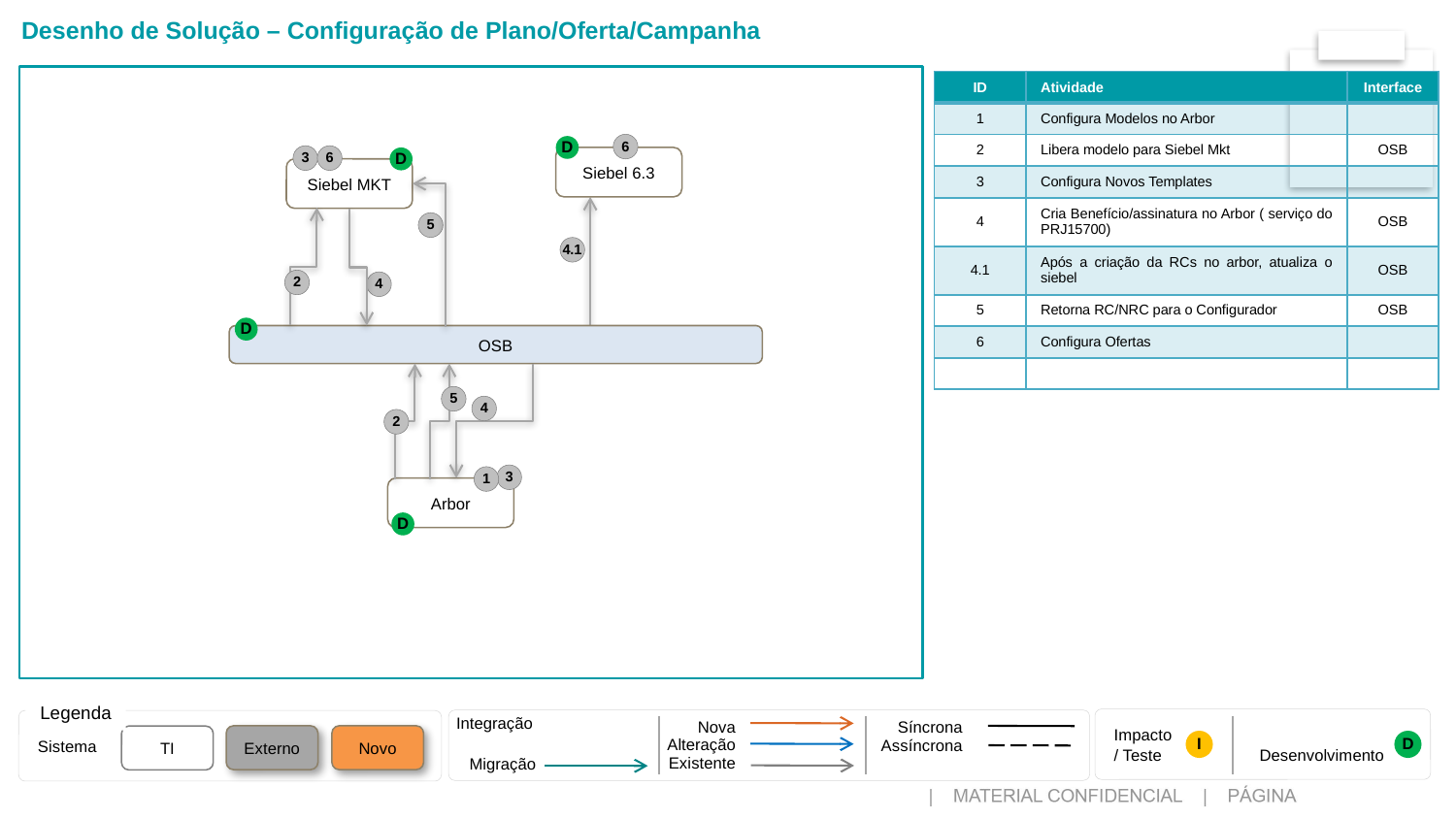

Desenho de Solução – Configuração de Plano/Oferta/Campanha

| ID | Atividade | Interface |
| --- | --- | --- |
| 1 | Configura Modelos no Arbor |  |
| 2 | Libera modelo para Siebel Mkt | OSB |
| 3 | Configura Novos Templates |  |
| 4 | Cria Benefício/assinatura no Arbor ( serviço do PRJ15700) | OSB |
| 4.1 | Após a criação da RCs no arbor, atualiza o siebel | OSB |
| 5 | Retorna RC/NRC para o Configurador | OSB |
| 6 | Configura Ofertas |  |
|  |  |  |
6
D
6
3
D
Siebel 6.3
Siebel MKT
5
4.1
2
4
D
OSB
5
4
2
3
1
Arbor
D
Legenda
Impacto
/ Teste	Desenvolvimento
Integração
Sistema
Nova
Alteração
Existente
Síncrona
Assíncrona
Externo
Novo
TI
I
D
Migração